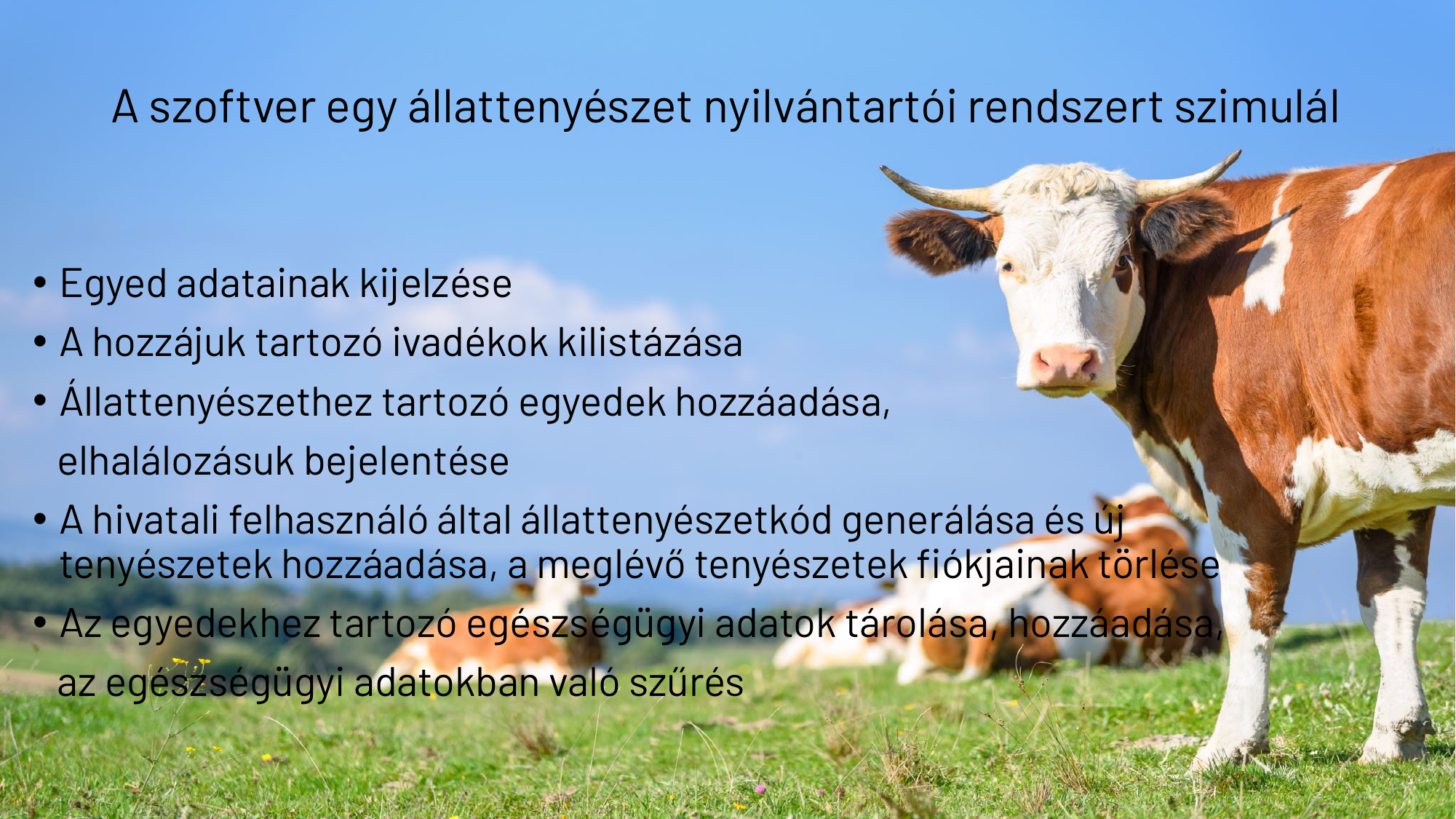

# A szoftver egy állattenyészet nyilvántartói rendszert szimulál

Egyed adatainak kijelzése
A hozzájuk tartozó ivadékok kilistázása
Állattenyészethez tartozó egyedek hozzáadása,
   elhalálozásuk bejelentése
A hivatali felhasználó által állattenyészetkód generálása és új tenyészetek hozzáadása, a meglévő tenyészetek fiókjainak törlése
Az egyedekhez tartozó egészségügyi adatok tárolása, hozzáadása,
   az egészségügyi adatokban való szűrés